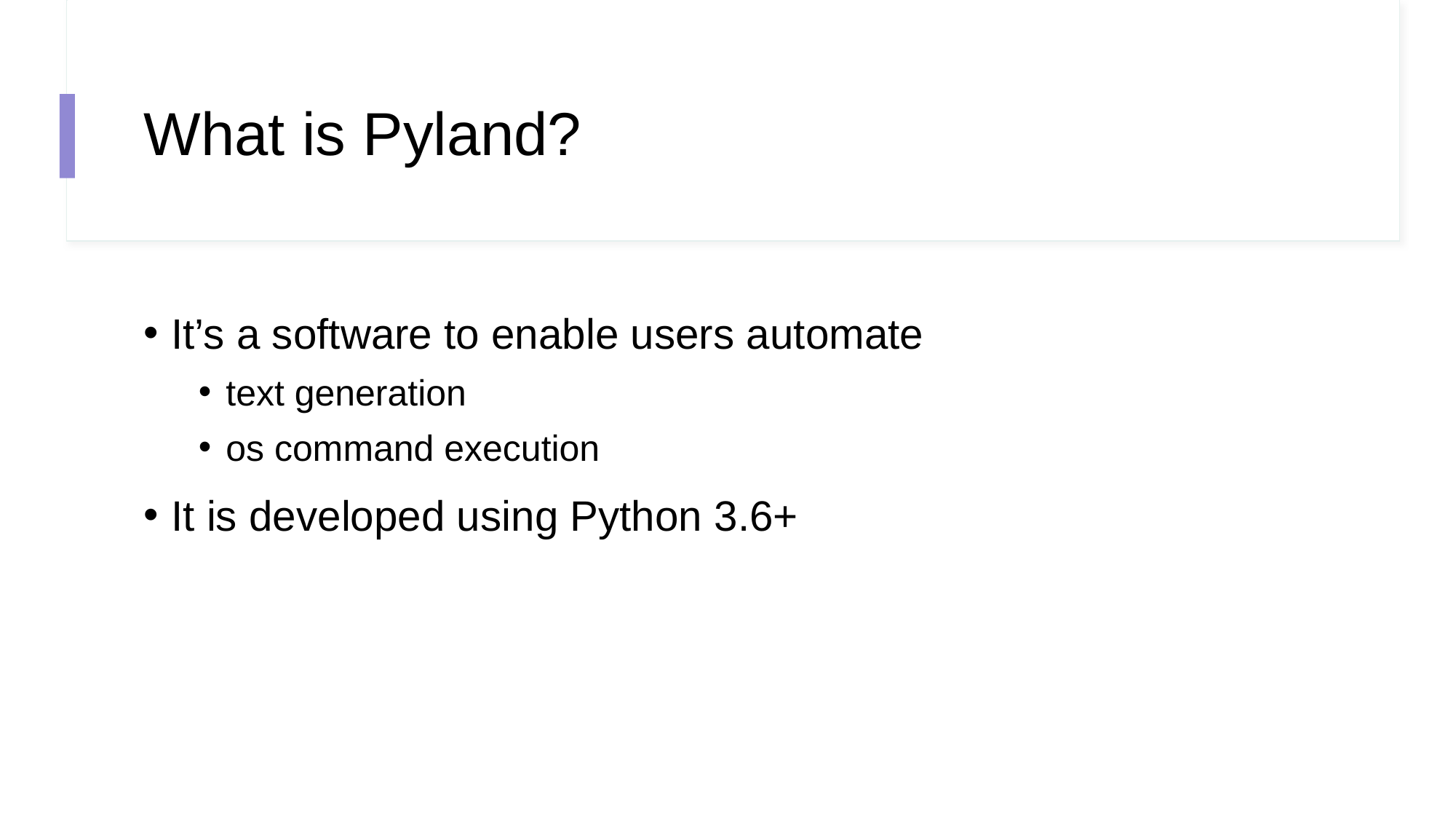

# What is Pyland?
It’s a software to enable users automate
text generation
os command execution
It is developed using Python 3.6+